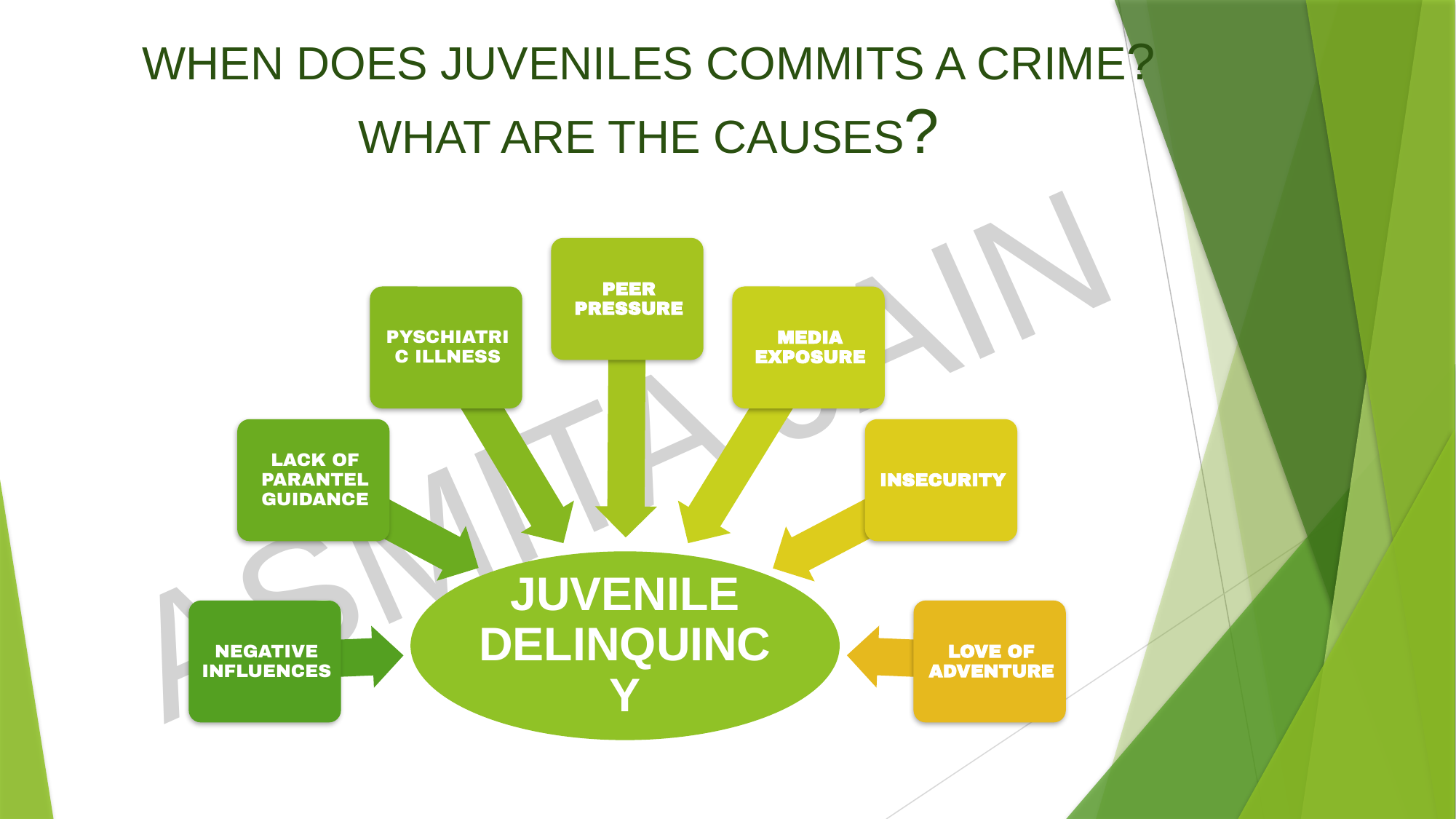

# WHEN DOES JUVENILES COMMITS A CRIME? WHAT ARE THE CAUSES?
JUVENILE DELINQUINCY
NEGATIVE INFLUENCES
LACK OF PARANTEL GUIDANCE
PYSCHIATRIC ILLNESS
PEER PRESSURE
MEDIA EXPOSURE
INSECURITY
LOVE OF ADVENTURE